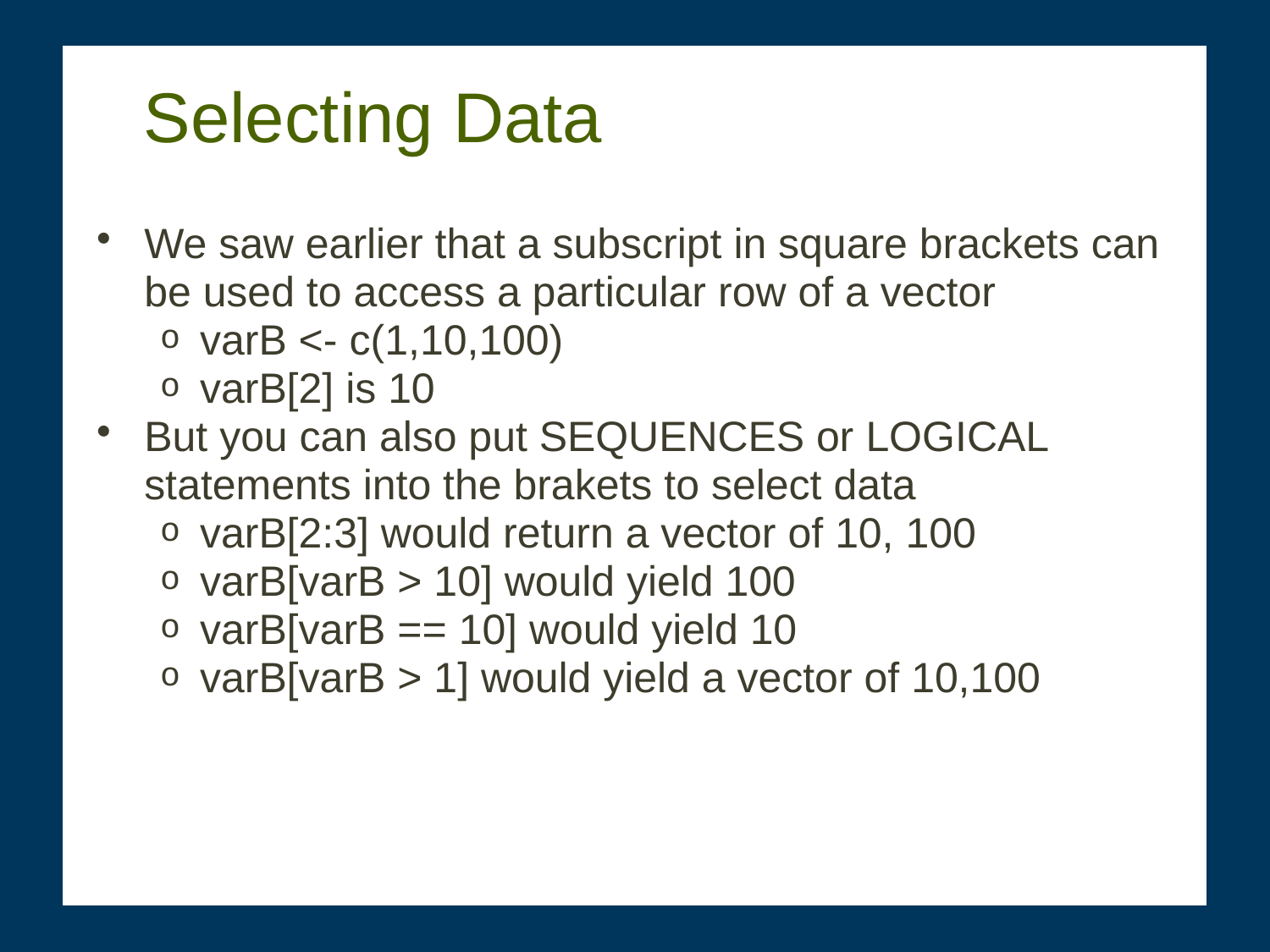

# Selecting Data
We saw earlier that a subscript in square brackets can be used to access a particular row of a vector
varB <- c(1,10,100)
varB[2] is 10
But you can also put SEQUENCES or LOGICAL statements into the brakets to select data
varB[2:3] would return a vector of 10, 100
varB[varB > 10] would yield 100
varB[varB == 10] would yield 10
varB[varB > 1] would yield a vector of 10,100